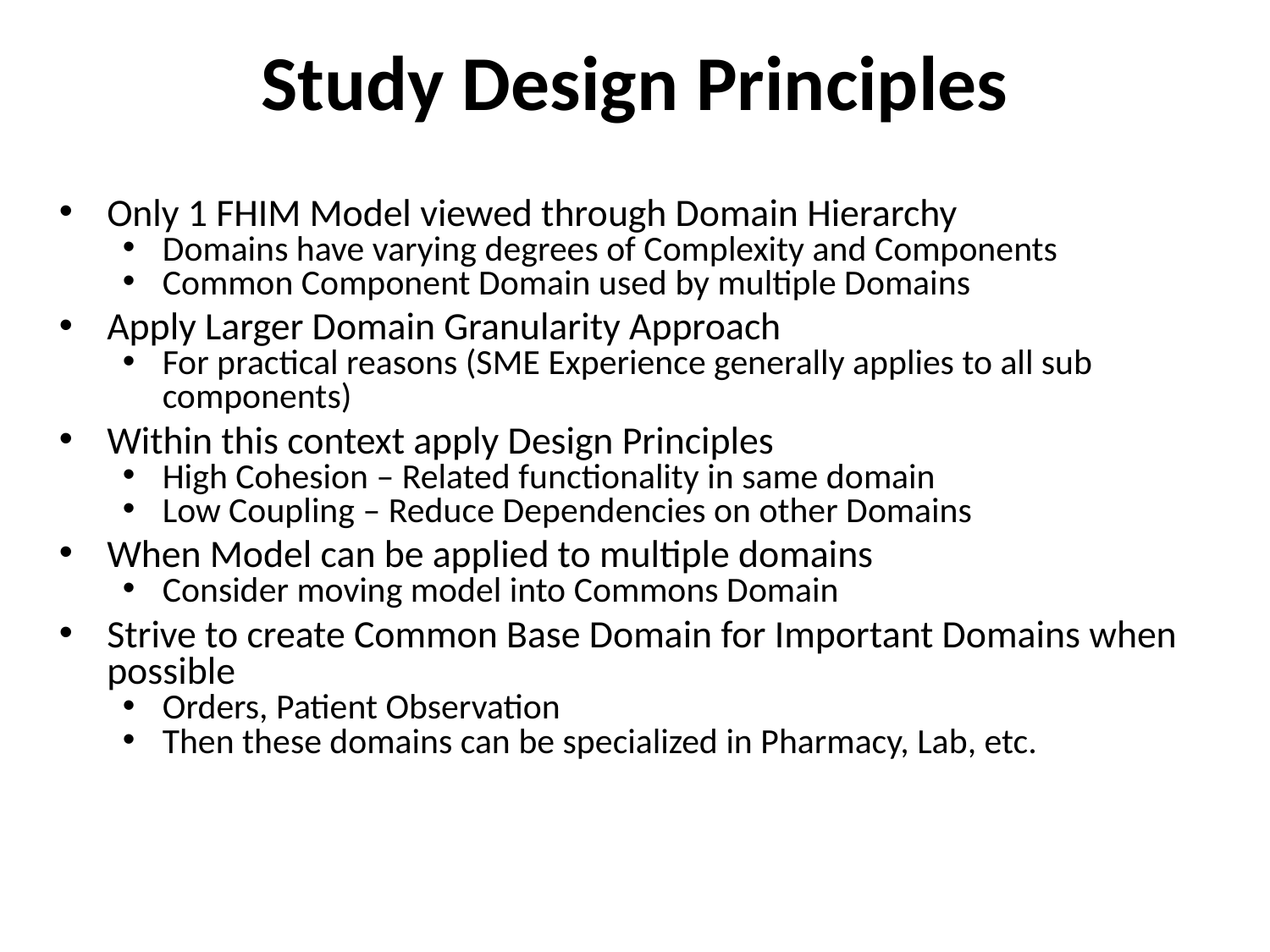

Study Design Principles
Only 1 FHIM Model viewed through Domain Hierarchy
Domains have varying degrees of Complexity and Components
Common Component Domain used by multiple Domains
Apply Larger Domain Granularity Approach
For practical reasons (SME Experience generally applies to all sub components)
Within this context apply Design Principles
High Cohesion – Related functionality in same domain
Low Coupling – Reduce Dependencies on other Domains
When Model can be applied to multiple domains
Consider moving model into Commons Domain
Strive to create Common Base Domain for Important Domains when possible
Orders, Patient Observation
Then these domains can be specialized in Pharmacy, Lab, etc.